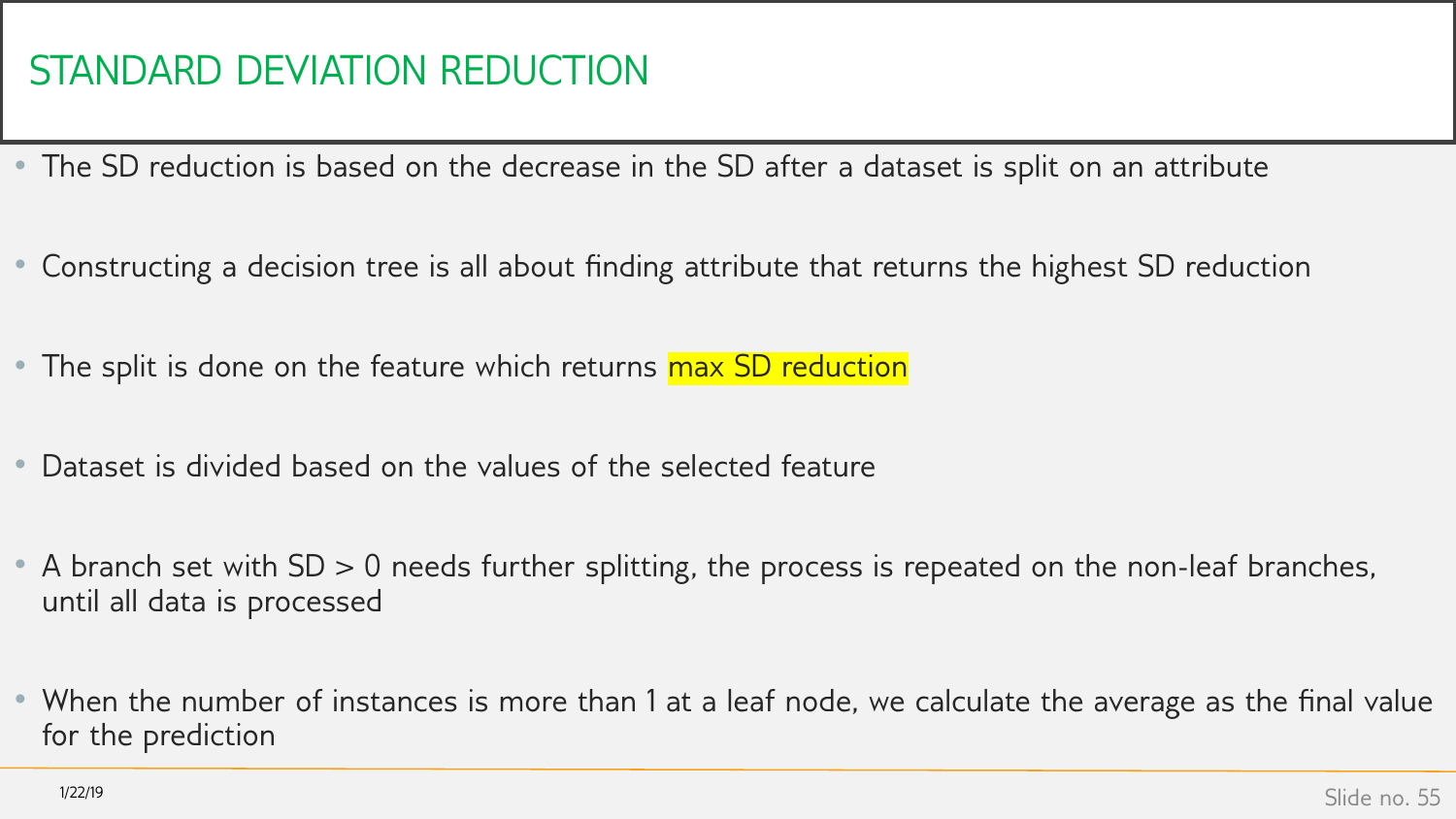

# STANDARD DEVIATION REDUCTION
The SD reduction is based on the decrease in the SD after a dataset is split on an attribute

Constructing a decision tree is all about finding attribute that returns the highest SD reduction

The split is done on the feature which returns max SD reduction

Dataset is divided based on the values of the selected feature

A branch set with SD > 0 needs further splitting, the process is repeated on the non-leaf branches, until all data is processed

When the number of instances is more than 1 at a leaf node, we calculate the average as the final value for the prediction
1/22/19
Slide no. 55